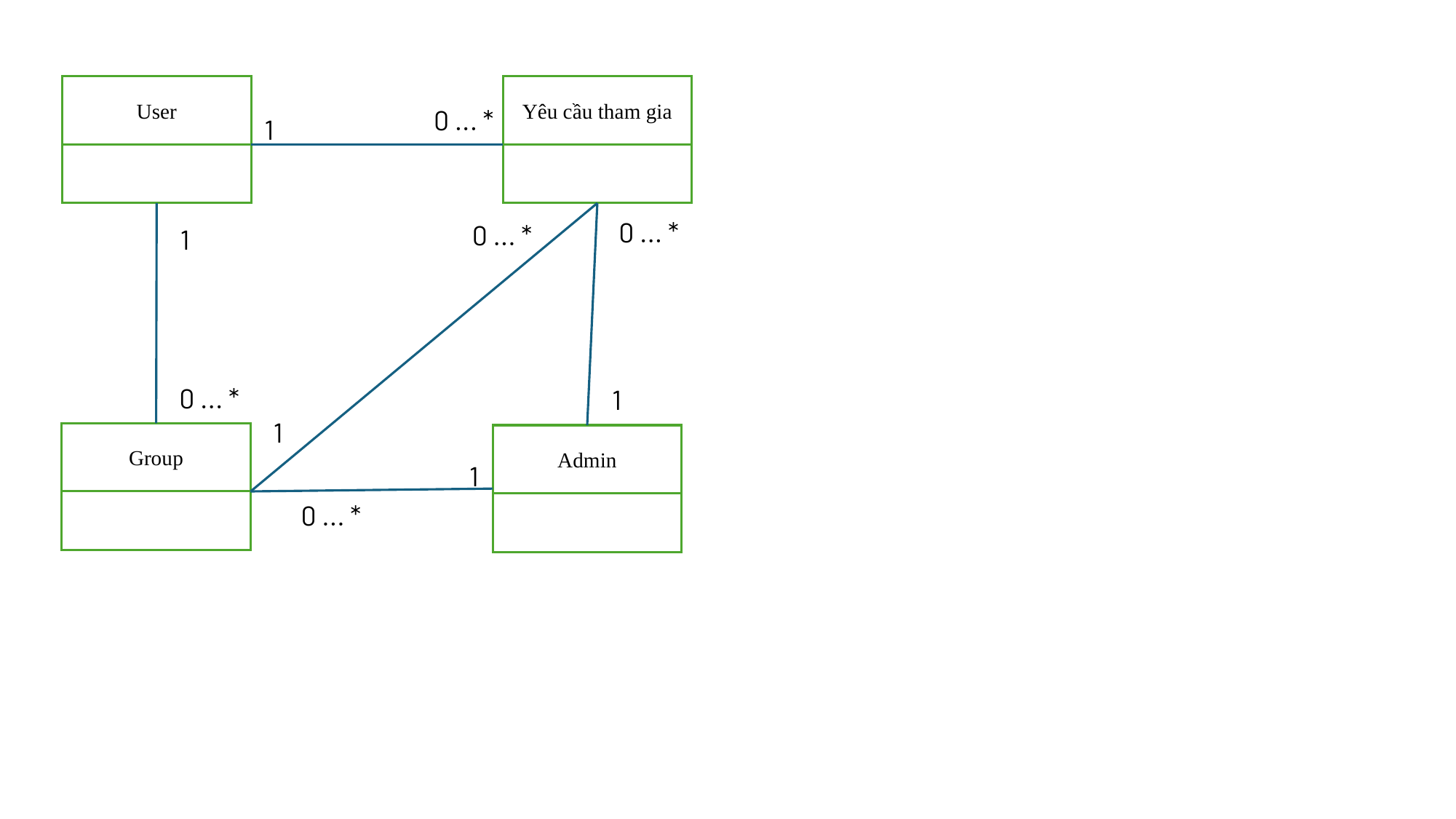

User

Yêu cầu tham gia
0 ... *
1
0 ... *
0 ... *
1
0 ... *
1
1

Group
Admin

1
0 ... *